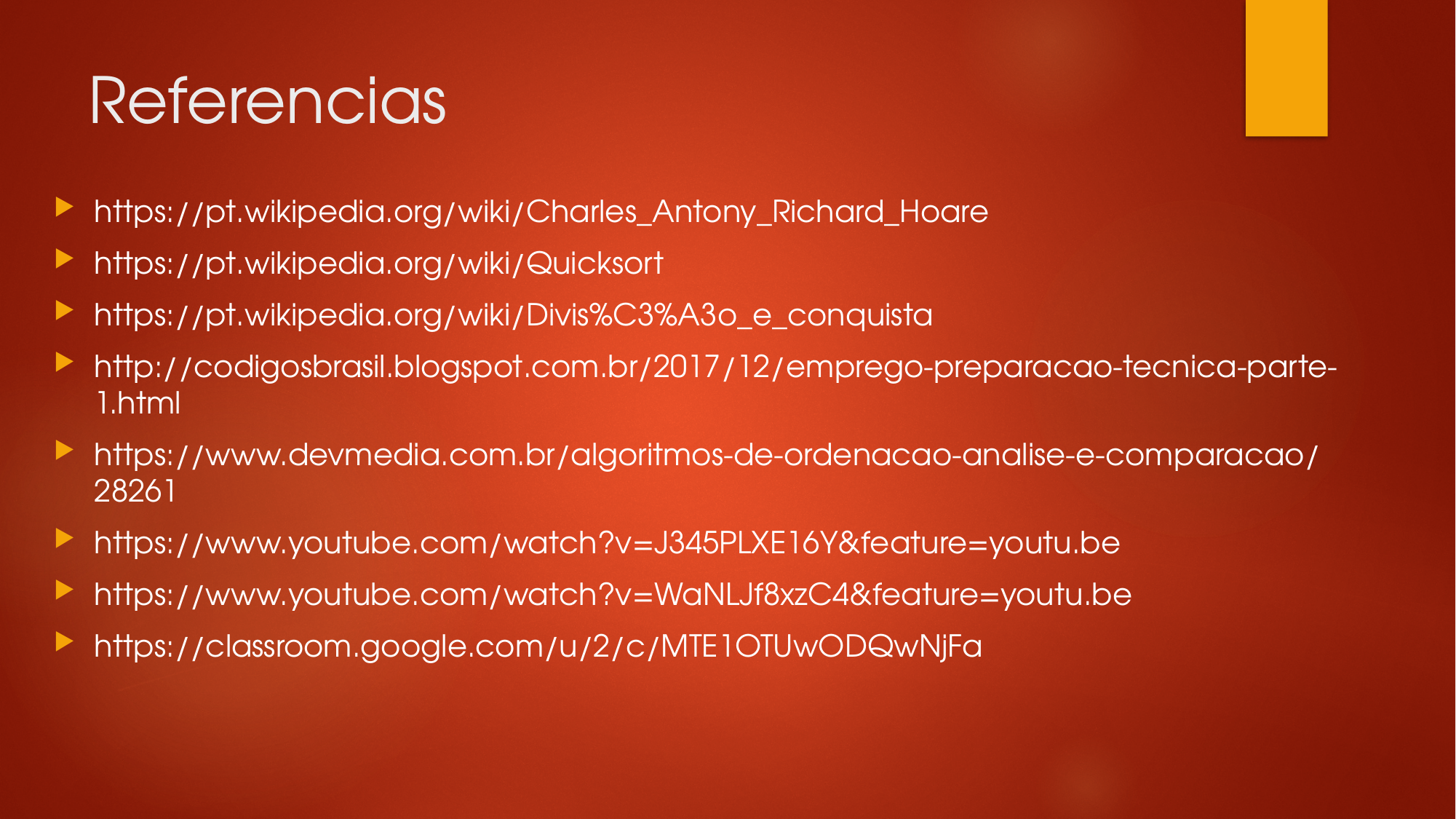

# Referencias
https://pt.wikipedia.org/wiki/Charles_Antony_Richard_Hoare
https://pt.wikipedia.org/wiki/Quicksort
https://pt.wikipedia.org/wiki/Divis%C3%A3o_e_conquista
http://codigosbrasil.blogspot.com.br/2017/12/emprego-preparacao-tecnica-parte-1.html
https://www.devmedia.com.br/algoritmos-de-ordenacao-analise-e-comparacao/28261
https://www.youtube.com/watch?v=J345PLXE16Y&feature=youtu.be
https://www.youtube.com/watch?v=WaNLJf8xzC4&feature=youtu.be
https://classroom.google.com/u/2/c/MTE1OTUwODQwNjFa